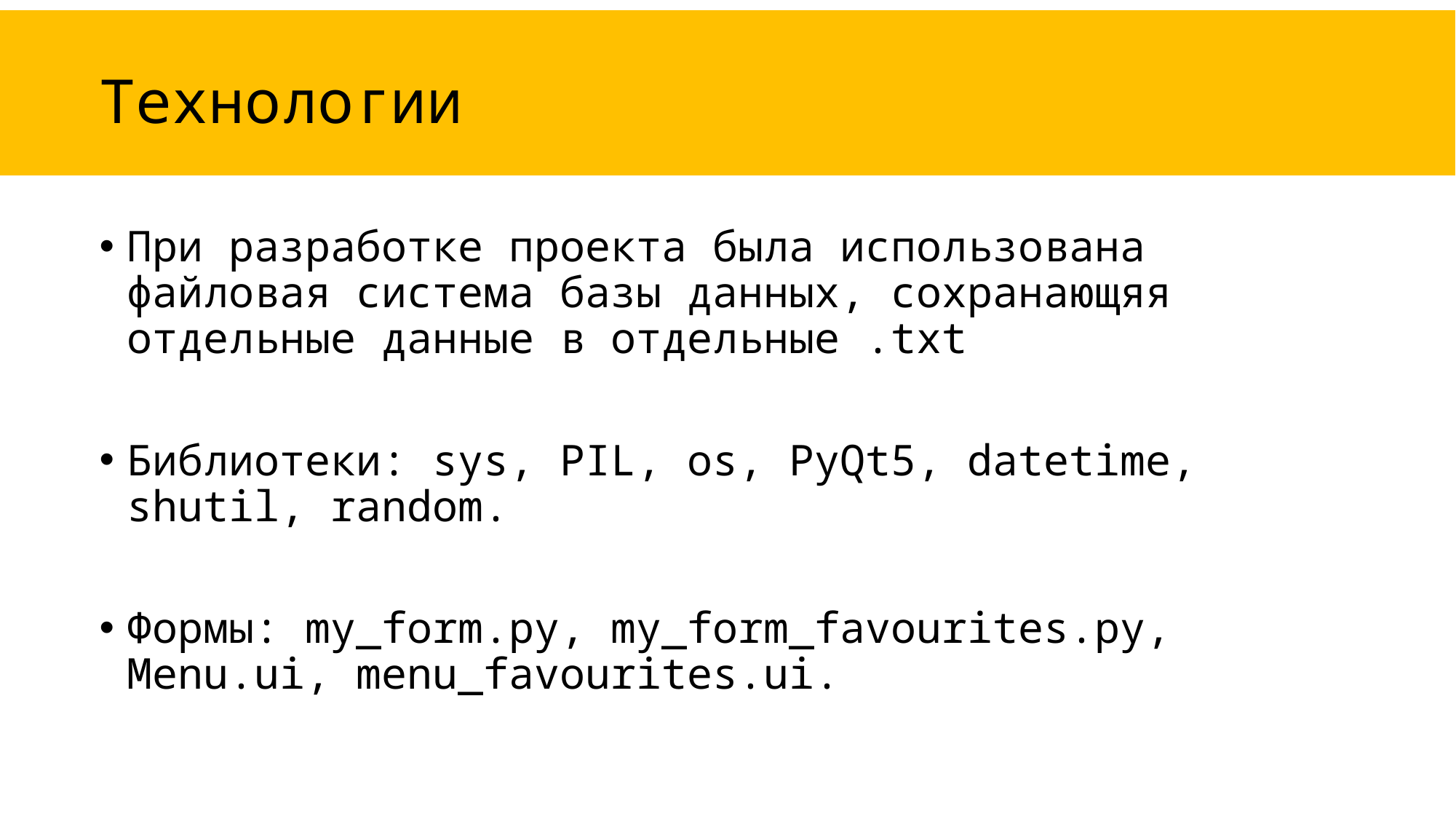

# Технологии
При разработке проекта была использована файловая система базы данных, сохранающяя отдельные данные в отдельные .txt

Библиотеки: sys, PIL, os, PyQt5, datetime, shutil, random.

Формы: my_form.py, my_form_favourites.py, Menu.ui, menu_favourites.ui.